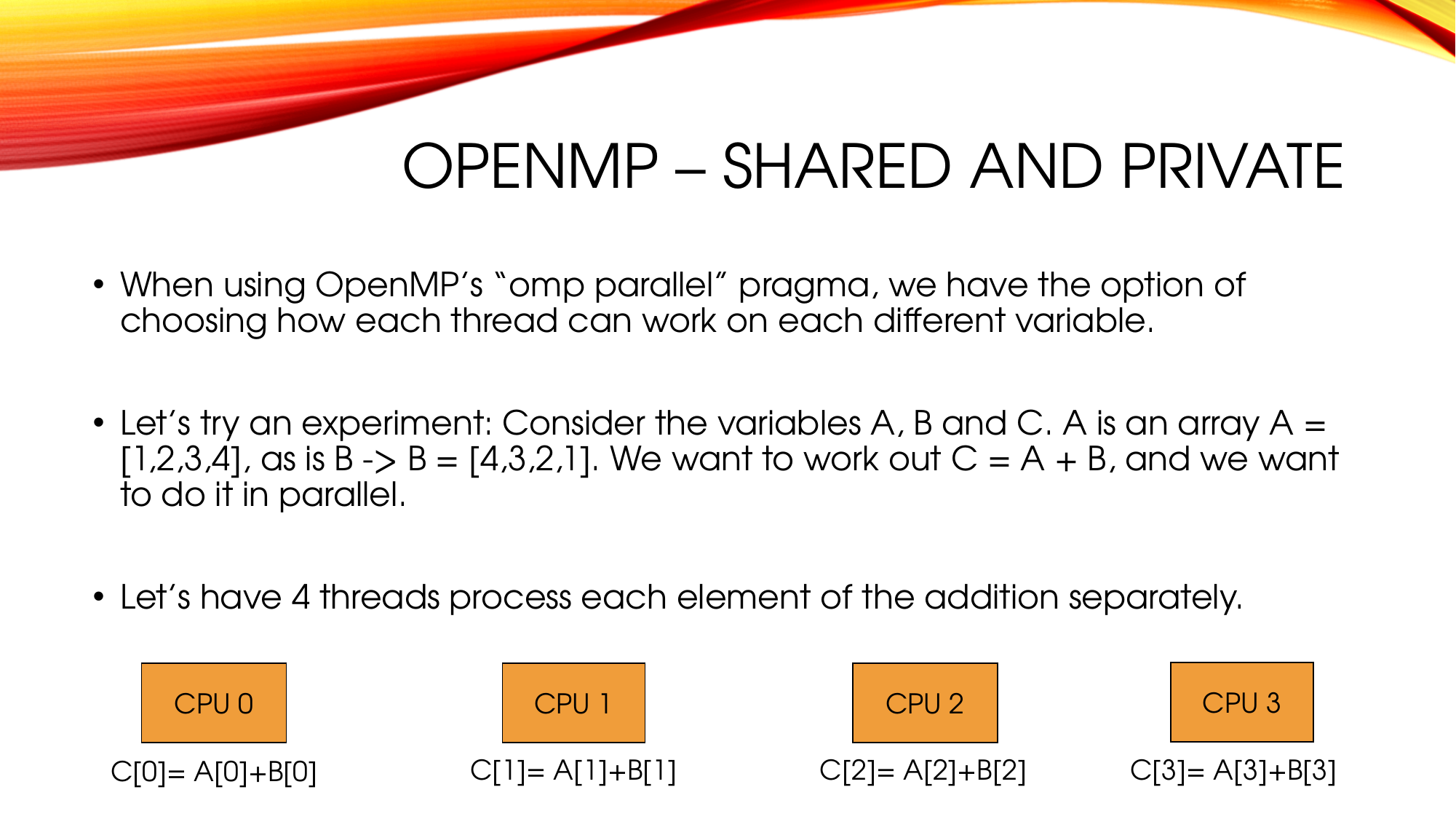

# OpenMP – SHARED AND PRIVATE
When using OpenMP’s “omp parallel” pragma, we have the option of choosing how each thread can work on each different variable.

Let’s try an experiment: Consider the variables A, B and C. A is an array A = [1,2,3,4], as is B -> B = [4,3,2,1]. We want to work out C = A + B, and we want to do it in parallel.

Let’s have 4 threads process each element of the addition separately.
CPU 3
CPU 1
CPU 0
CPU 2
C[2]= A[2]+B[2]
C[3]= A[3]+B[3]
C[1]= A[1]+B[1]
C[0]= A[0]+B[0]